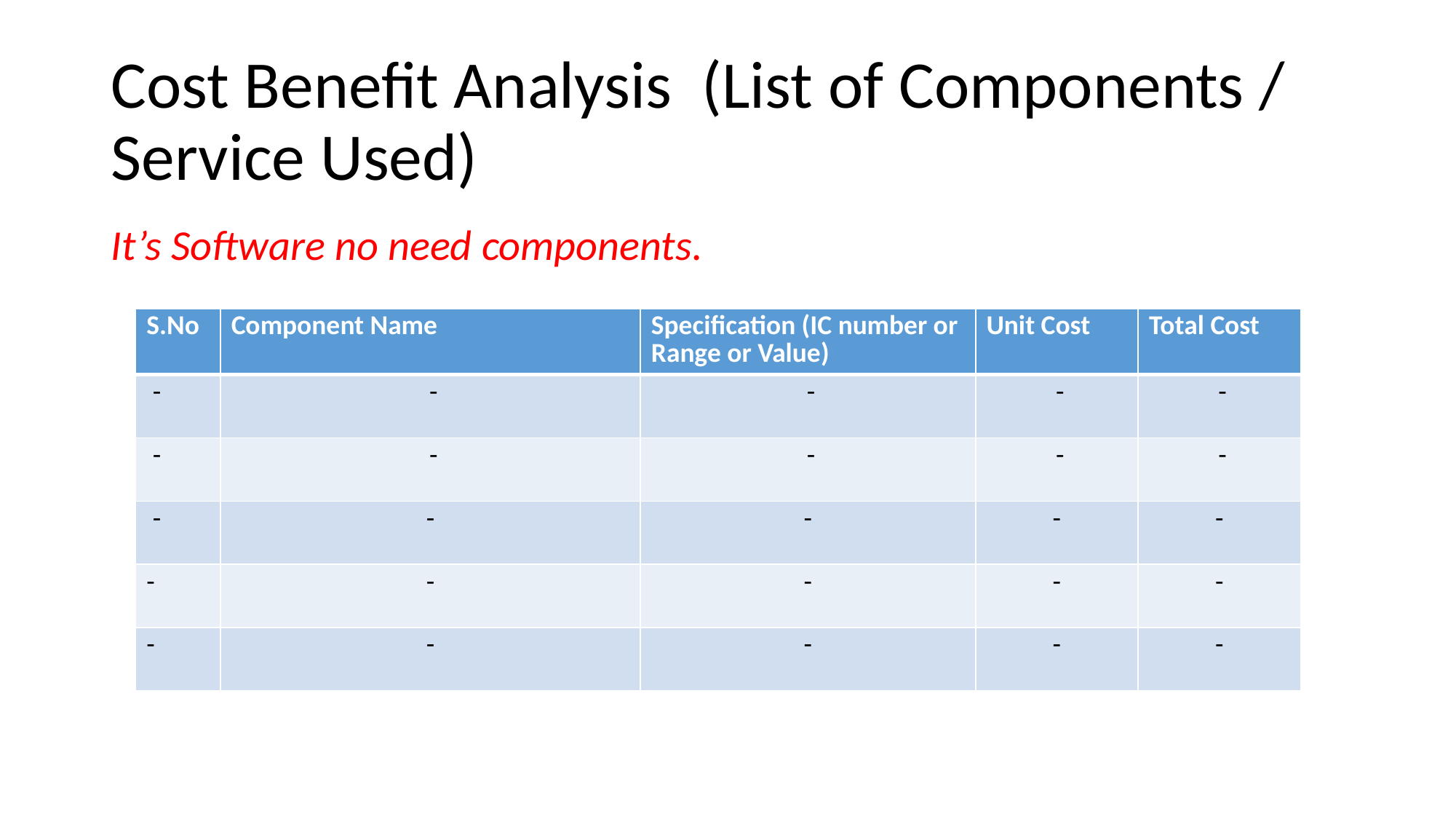

# Cost Benefit Analysis  (List of Components / Service Used)
It’s Software no need components.
| S.No | Component Name | Specification (IC number or Range or Value) | Unit Cost | Total Cost |
| --- | --- | --- | --- | --- |
| - | - | - | - | - |
| - | - | - | - | - |
| - | - | - | - | - |
| - | - | - | - | - |
| - | - | - | - | - |